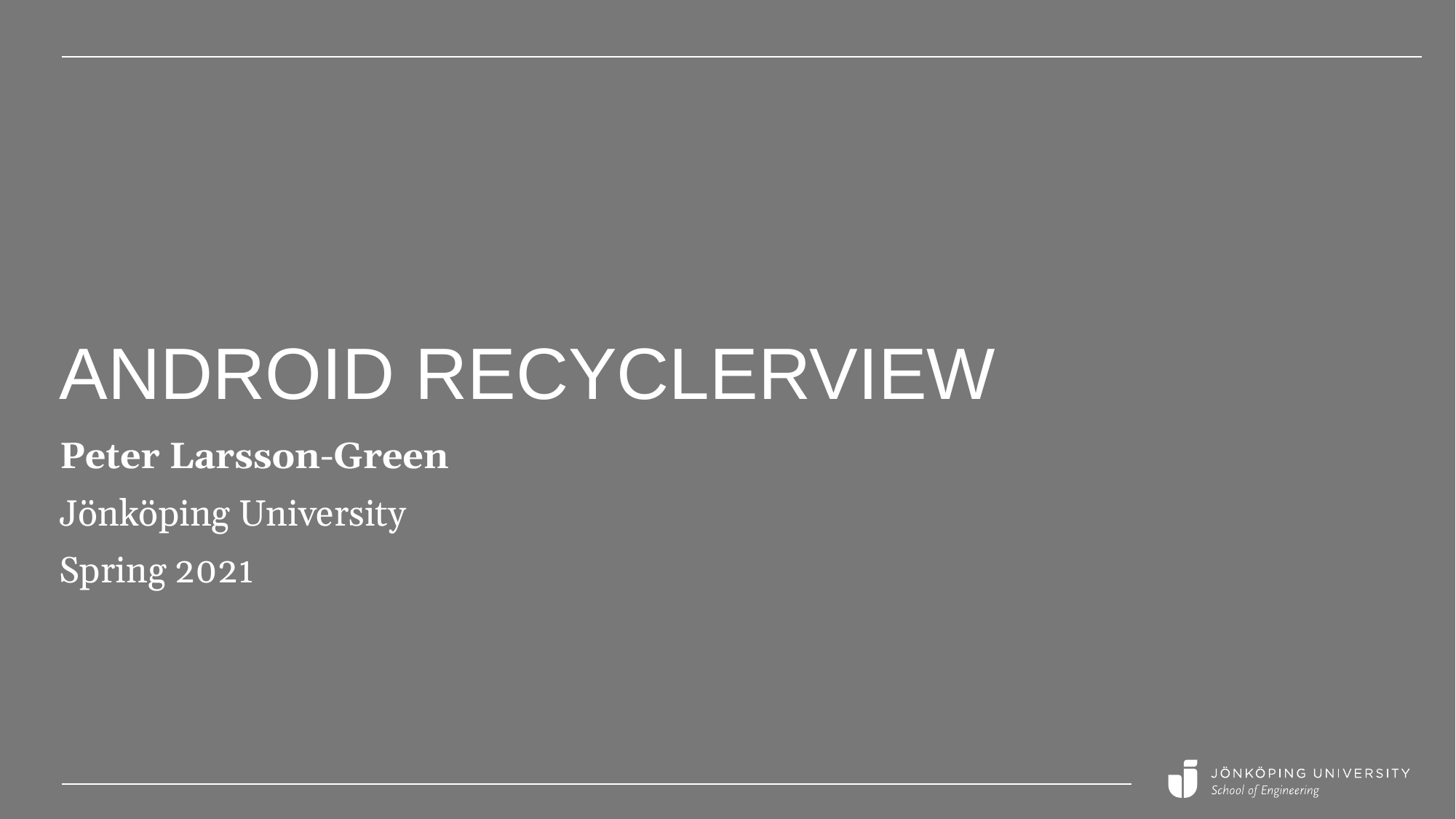

# Android RecyclerView
Peter Larsson-Green
Jönköping University
Spring 2021